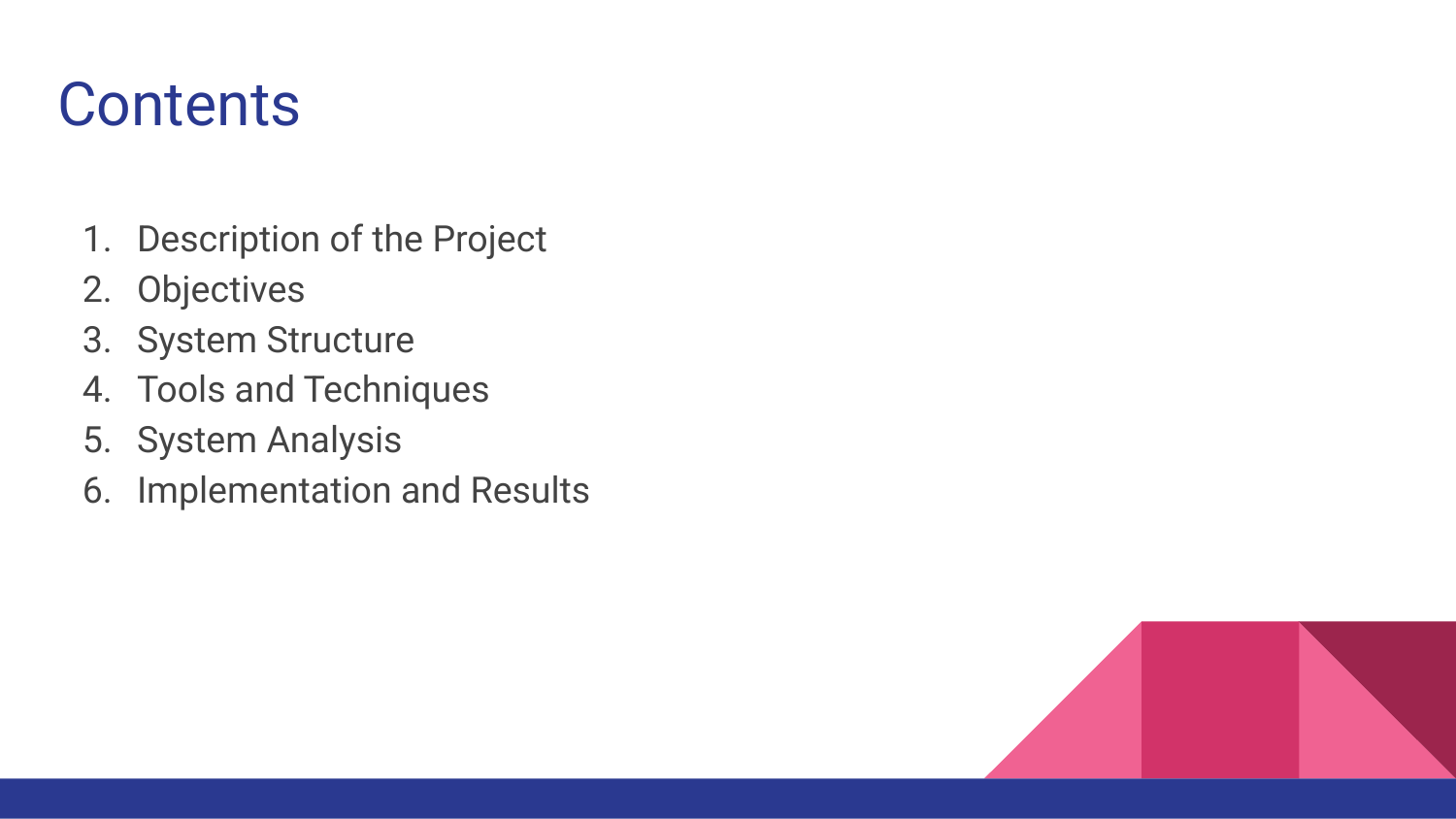

# Contents
Description of the Project
Objectives
System Structure
Tools and Techniques
System Analysis
Implementation and Results